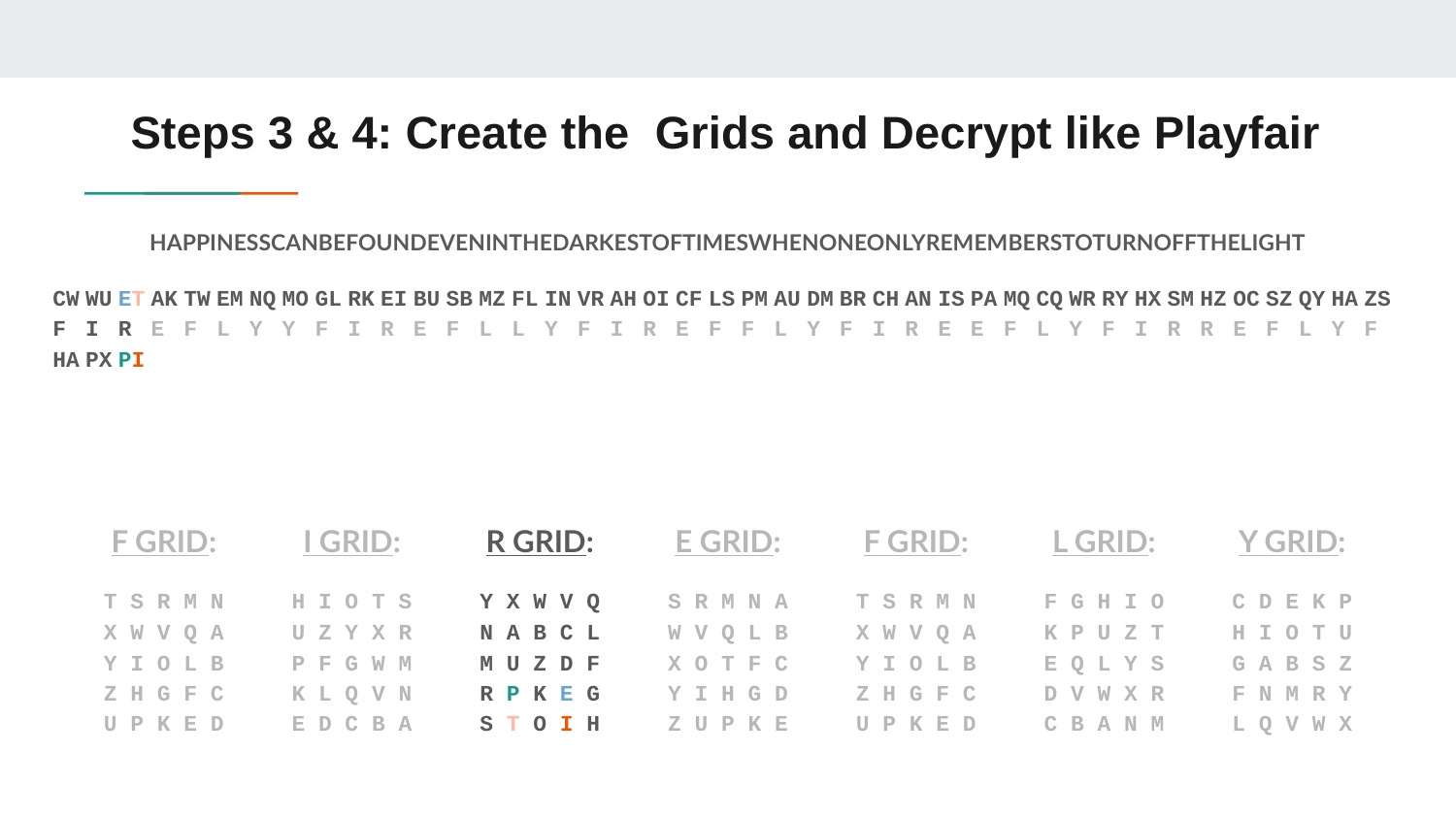

# Steps 3 & 4: Create the  Grids and Decrypt like Playfair
HAPPINESSCANBEFOUNDEVENINTHEDARKESTOFTIMESWHENONEONLYREMEMBERSTOTURNOFFTHELIGHT
CW WU ET AK TW EM NQ MO GL RK EI BU SB MZ FL IN VR AH OI CF LS PM AU DM BR CH AN IS PA MQ CQ WR RY HX SM HZ OC SZ QY HA ZS
F  I  R  E  F  L  Y  Y  F  I  R  E  F  L  L  Y  F  I  R  E  F  F  L  Y  F  I  R  E  E  F  L  Y  F  I  R  R  E  F  L  Y  F
HA PX PI
F GRID:
T S R M N
X W V Q A
Y I O L B
Z H G F C
U P K E D
I GRID:
H I O T S
U Z Y X R
P F G W M
K L Q V N
E D C B A
R GRID:
Y X W V Q
N A B C L
M U Z D F
R P K E G
S T O I H
E GRID:
S R M N A
W V Q L B
X O T F C
Y I H G D
Z U P K E
F GRID:
T S R M N
X W V Q A
Y I O L B
Z H G F C
U P K E D
L GRID:
F G H I O
K P U Z T
E Q L Y S
D V W X R
C B A N M
Y GRID:
C D E K P
H I O T U
G A B S Z
F N M R Y
L Q V W X